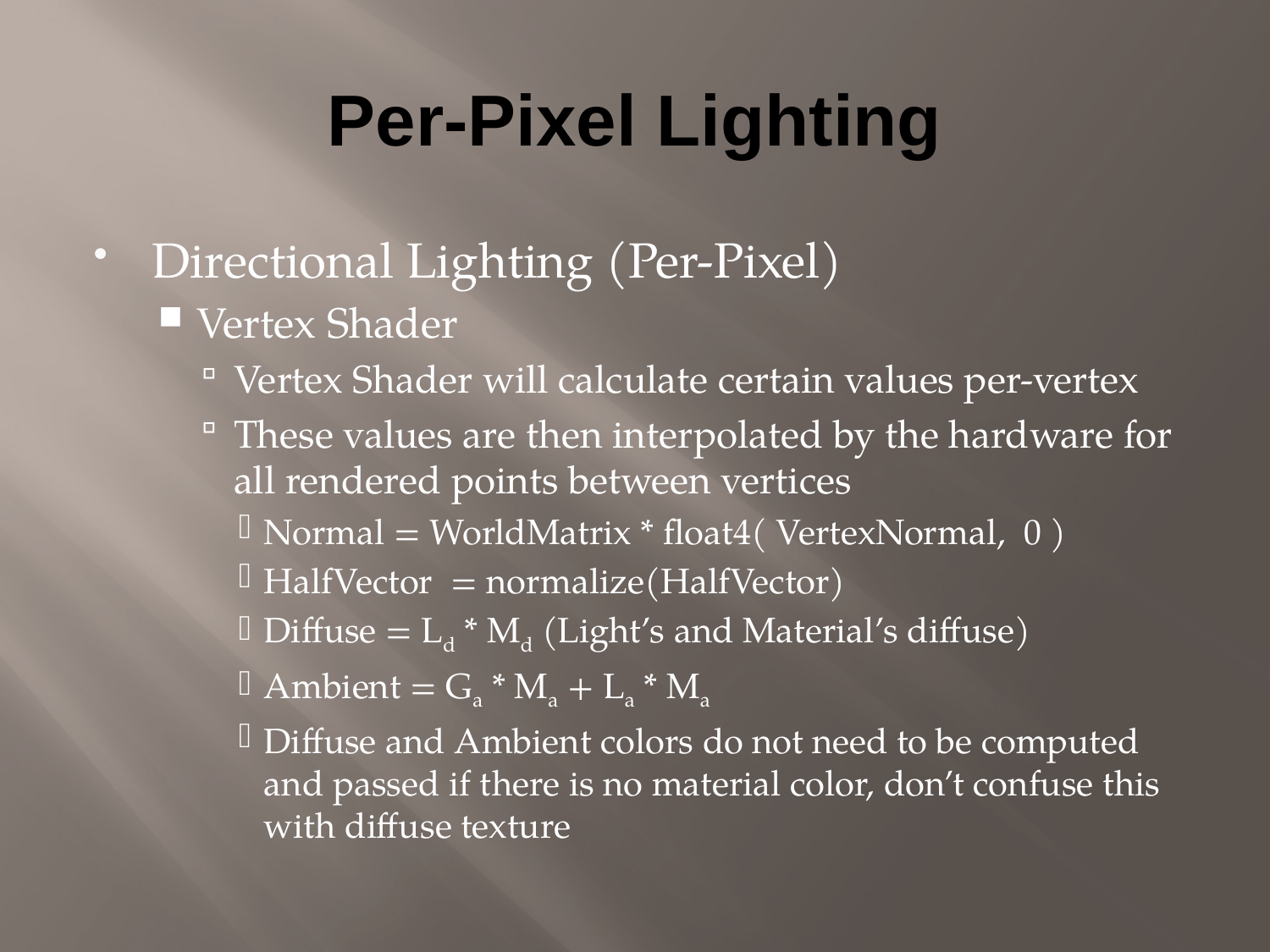

# Per-Pixel Lighting
Directional Lighting (Per-Pixel)
Vertex Shader
Vertex Shader will calculate certain values per-vertex
These values are then interpolated by the hardware for all rendered points between vertices
Normal = WorldMatrix * float4( VertexNormal,  0 )
HalfVector  = normalize(HalfVector)
Diffuse = Ld * Md (Light’s and Material’s diffuse)
Ambient = Ga * Ma + La * Ma
Diffuse and Ambient colors do not need to be computed and passed if there is no material color, don’t confuse this with diffuse texture